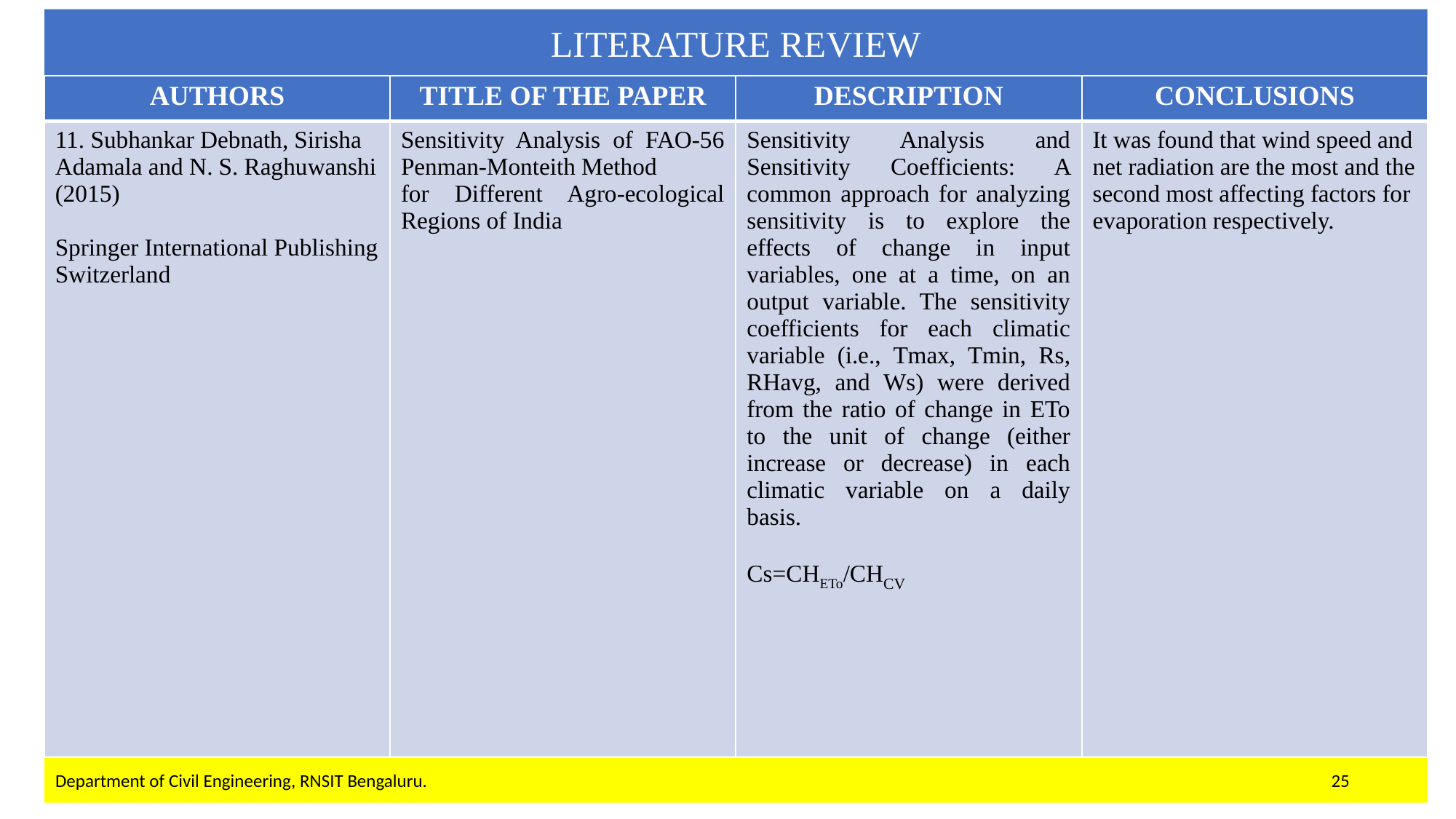

LITERATURE REVIEW
| AUTHORS | TITLE OF THE PAPER | DESCRIPTION | CONCLUSIONS |
| --- | --- | --- | --- |
| 11. Subhankar Debnath, Sirisha Adamala and N. S. Raghuwanshi (2015) Springer International Publishing Switzerland | Sensitivity Analysis of FAO-56 Penman-Monteith Method for Different Agro-ecological Regions of India | Sensitivity Analysis and Sensitivity Coefficients: A common approach for analyzing sensitivity is to explore the effects of change in input variables, one at a time, on an output variable. The sensitivity coefficients for each climatic variable (i.e., Tmax, Tmin, Rs, RHavg, and Ws) were derived from the ratio of change in ETo to the unit of change (either increase or decrease) in each climatic variable on a daily basis. Cs=CHETo/CHCV | It was found that wind speed and net radiation are the most and the second most affecting factors for evaporation respectively. |
#
Department of Civil Engineering, RNSIT Bengaluru.                                                                                                                                                                                                                         25
Department of Civil Engineering, RNSIT Bengaluru.
20